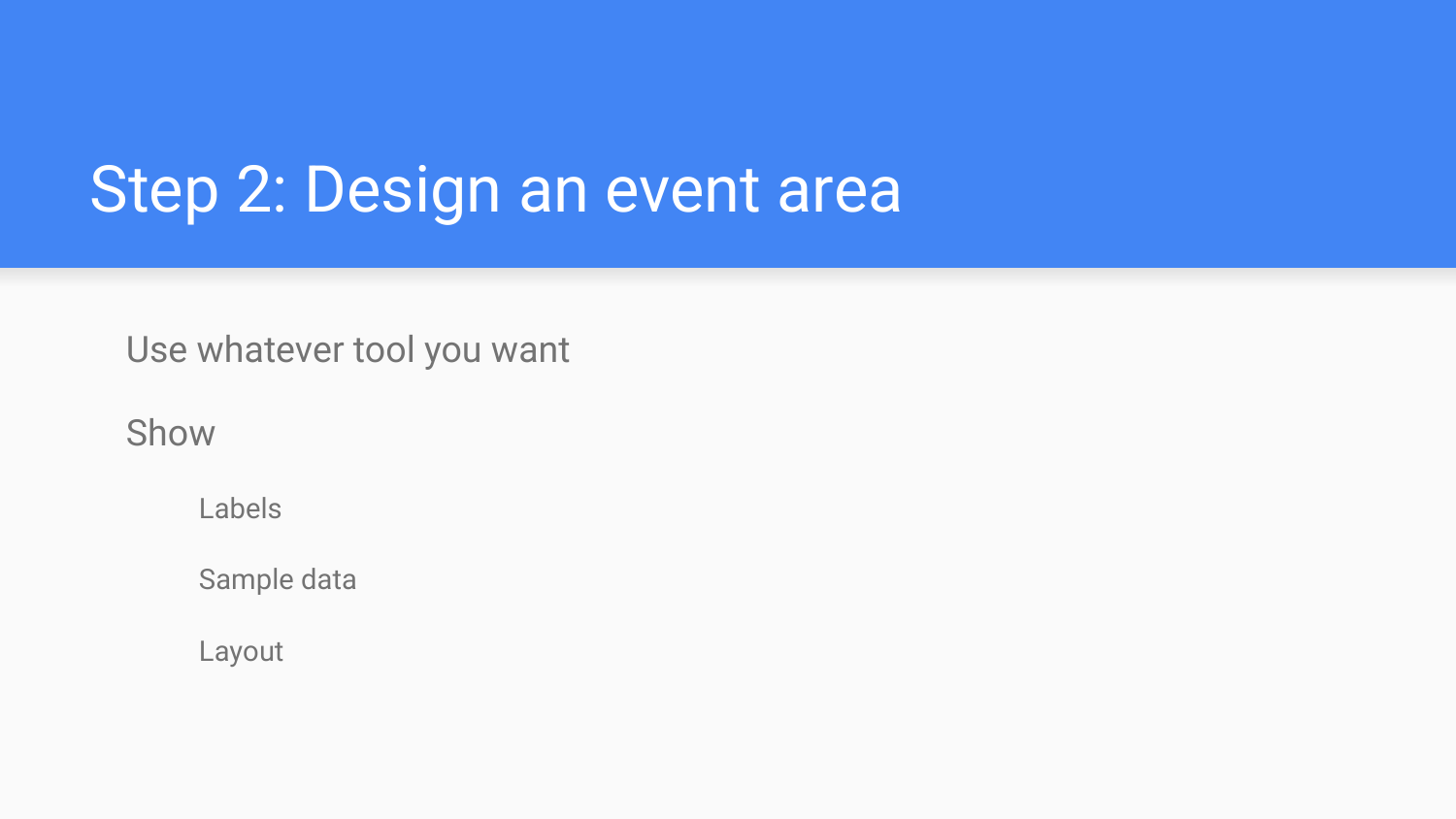

# Step 2: Design an event area
Use whatever tool you want
Show
Labels
Sample data
Layout